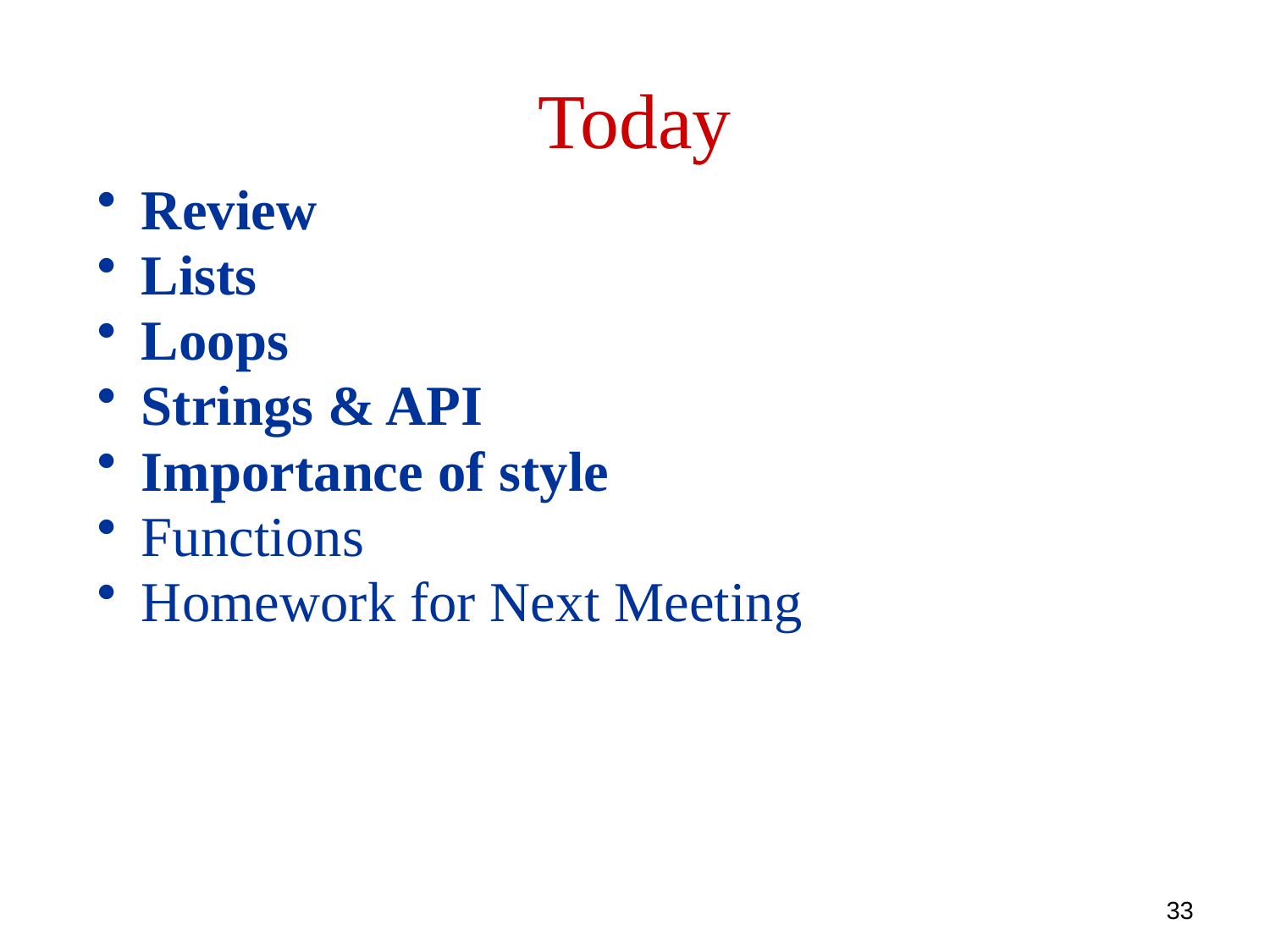

Today
 Review
 Lists
 Loops
 Strings & API
 Importance of style
 Functions
 Homework for Next Meeting
33